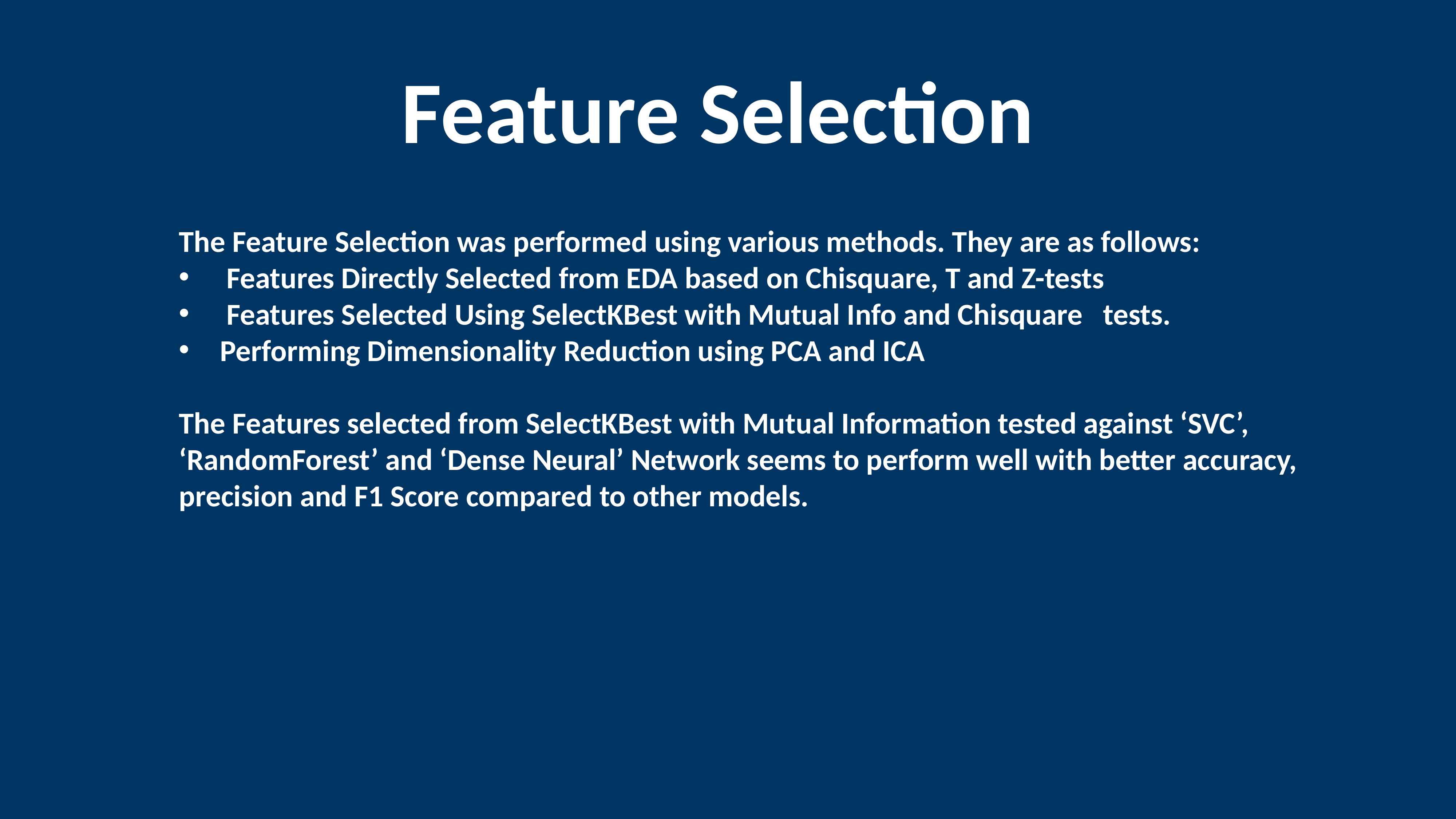

# Feature Selection
The Feature Selection was performed using various methods. They are as follows:
 Features Directly Selected from EDA based on Chisquare, T and Z-tests
 Features Selected Using SelectKBest with Mutual Info and Chisquare   tests.
Performing Dimensionality Reduction using PCA and ICA

The Features selected from SelectKBest with Mutual Information tested against ‘SVC’, ‘RandomForest’ and ‘Dense Neural’ Network seems to perform well with better accuracy, precision and F1 Score compared to other models.